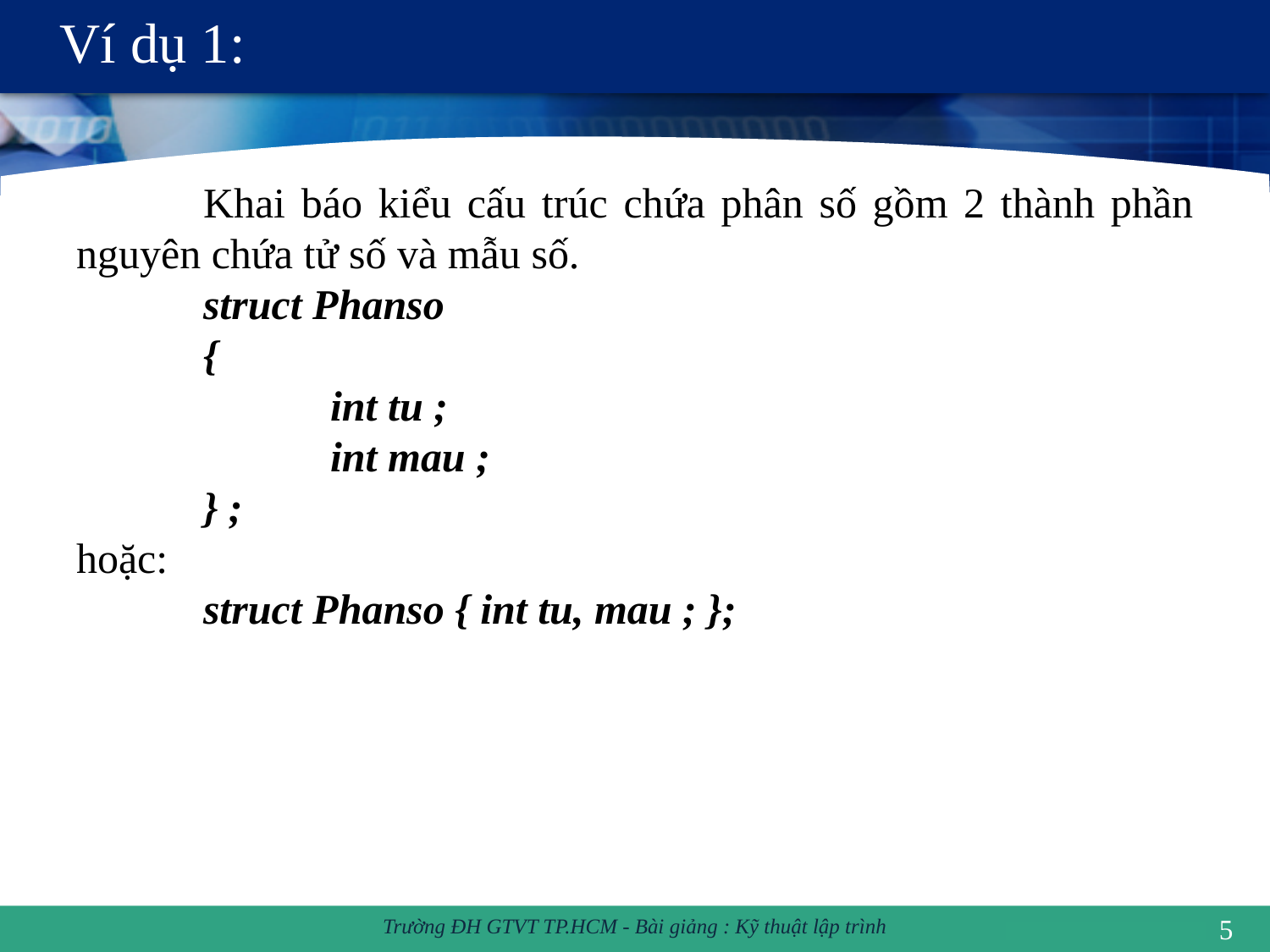

# Ví dụ 1:
	Khai báo kiểu cấu trúc chứa phân số gồm 2 thành phần nguyên chứa tử số và mẫu số.
	struct Phanso
	{
		int tu ;
		int mau ;
	} ;
hoặc:
	struct Phanso { int tu, mau ; };

5
Trường ĐH GTVT TP.HCM - Bài giảng : Kỹ thuật lập trình